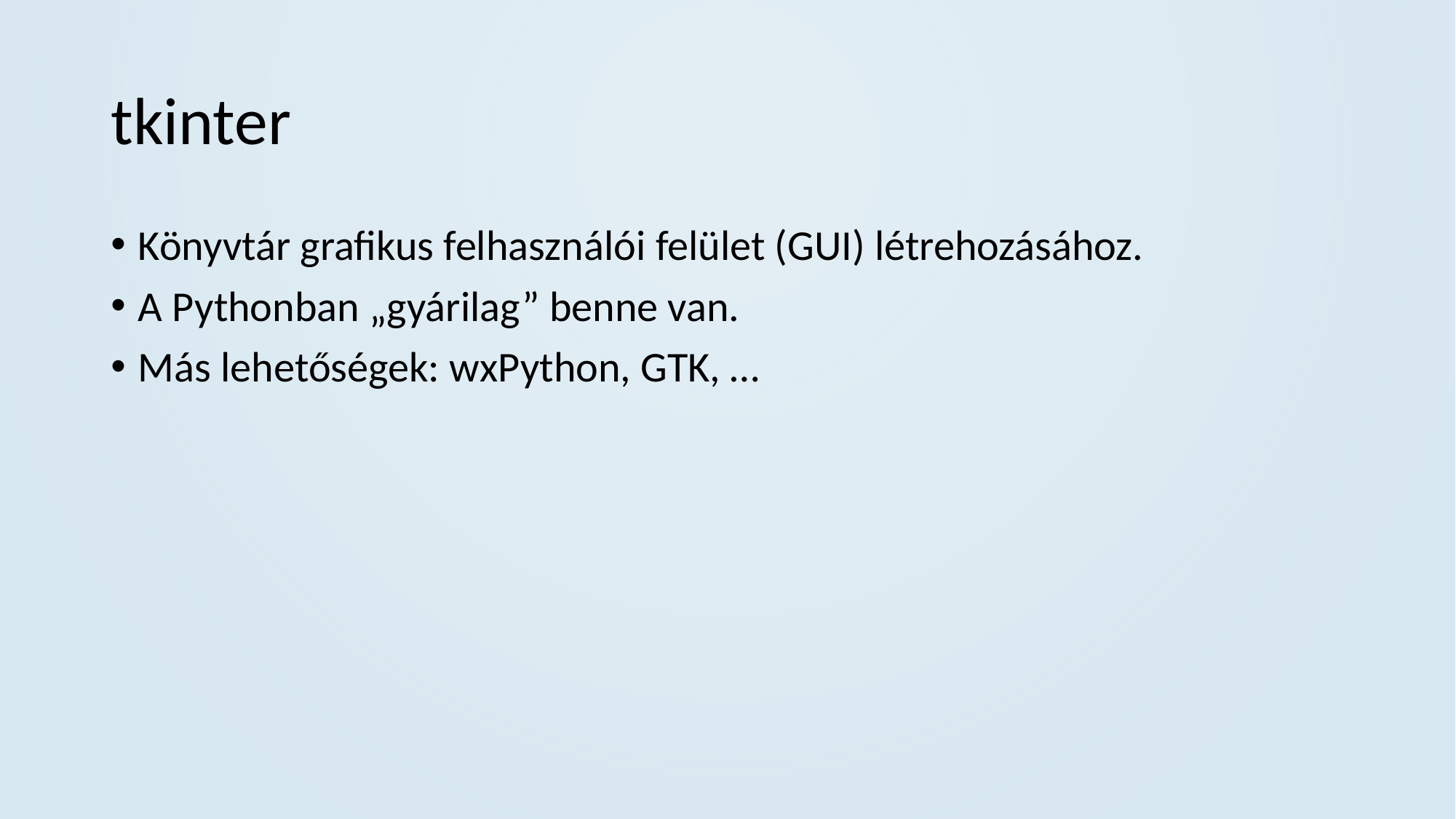

# tkinter
Könyvtár grafikus felhasználói felület (GUI) létrehozásához.
A Pythonban „gyárilag” benne van.
Más lehetőségek: wxPython, GTK, …